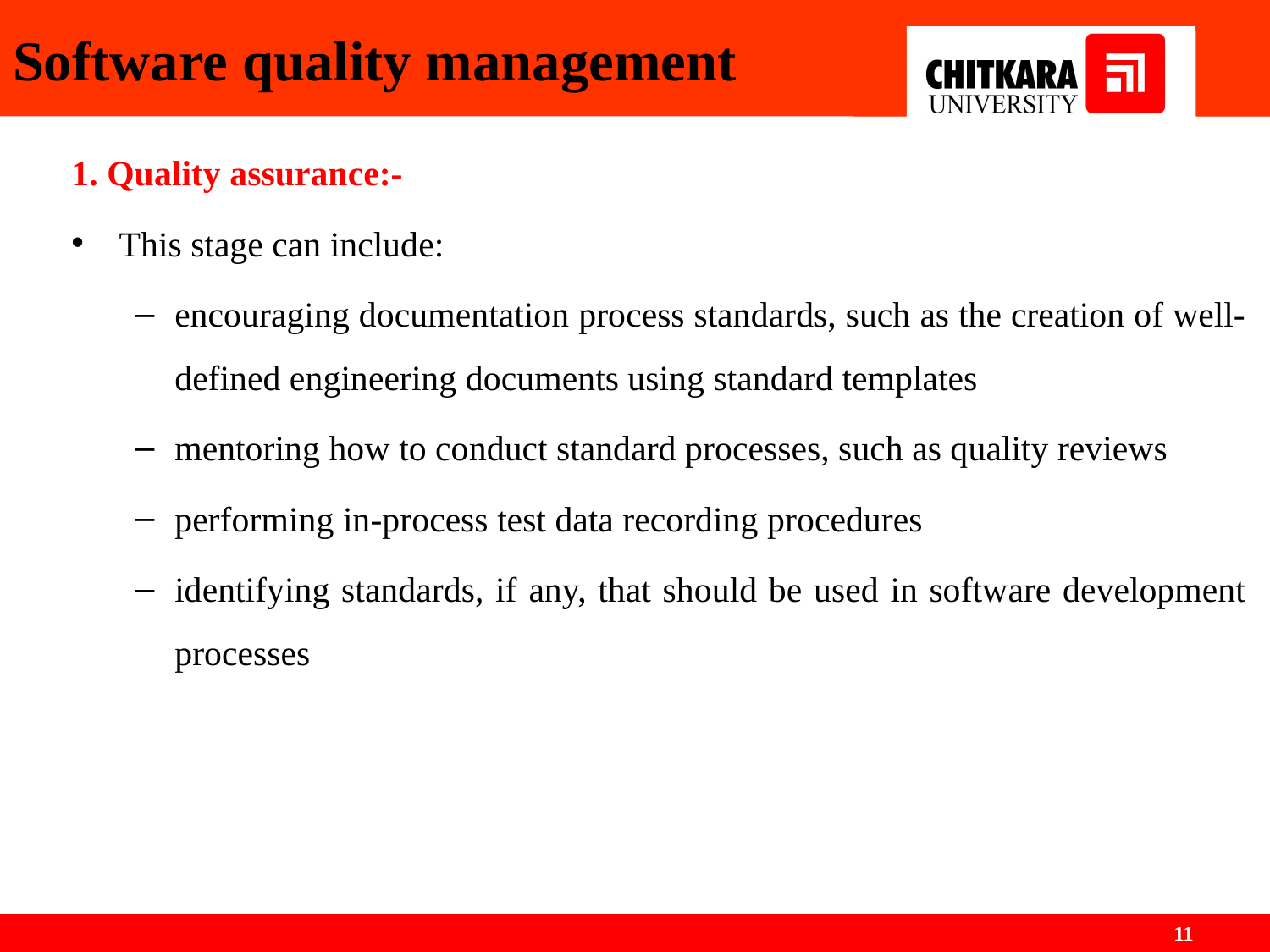

# Software quality management
1. Quality assurance:-
This stage can include:
encouraging documentation process standards, such as the creation of well-defined engineering documents using standard templates
mentoring how to conduct standard processes, such as quality reviews
performing in-process test data recording procedures
identifying standards, if any, that should be used in software development processes

11